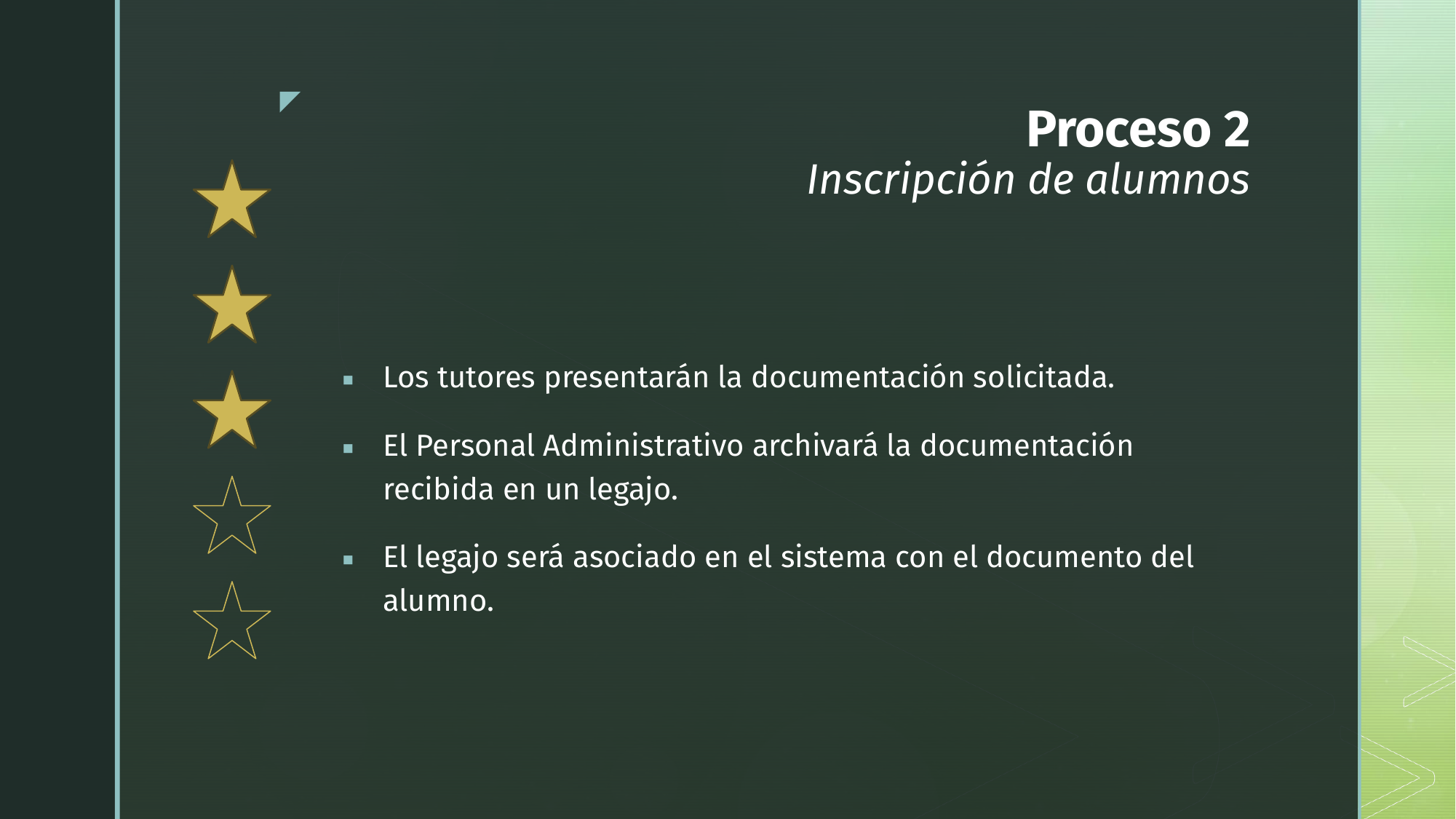

# Proceso 2 Inscripción de alumnos

Los tutores presentarán la documentación solicitada.
El Personal Administrativo archivará la documentación recibida en un legajo.
El legajo será asociado en el sistema con el documento del alumno.